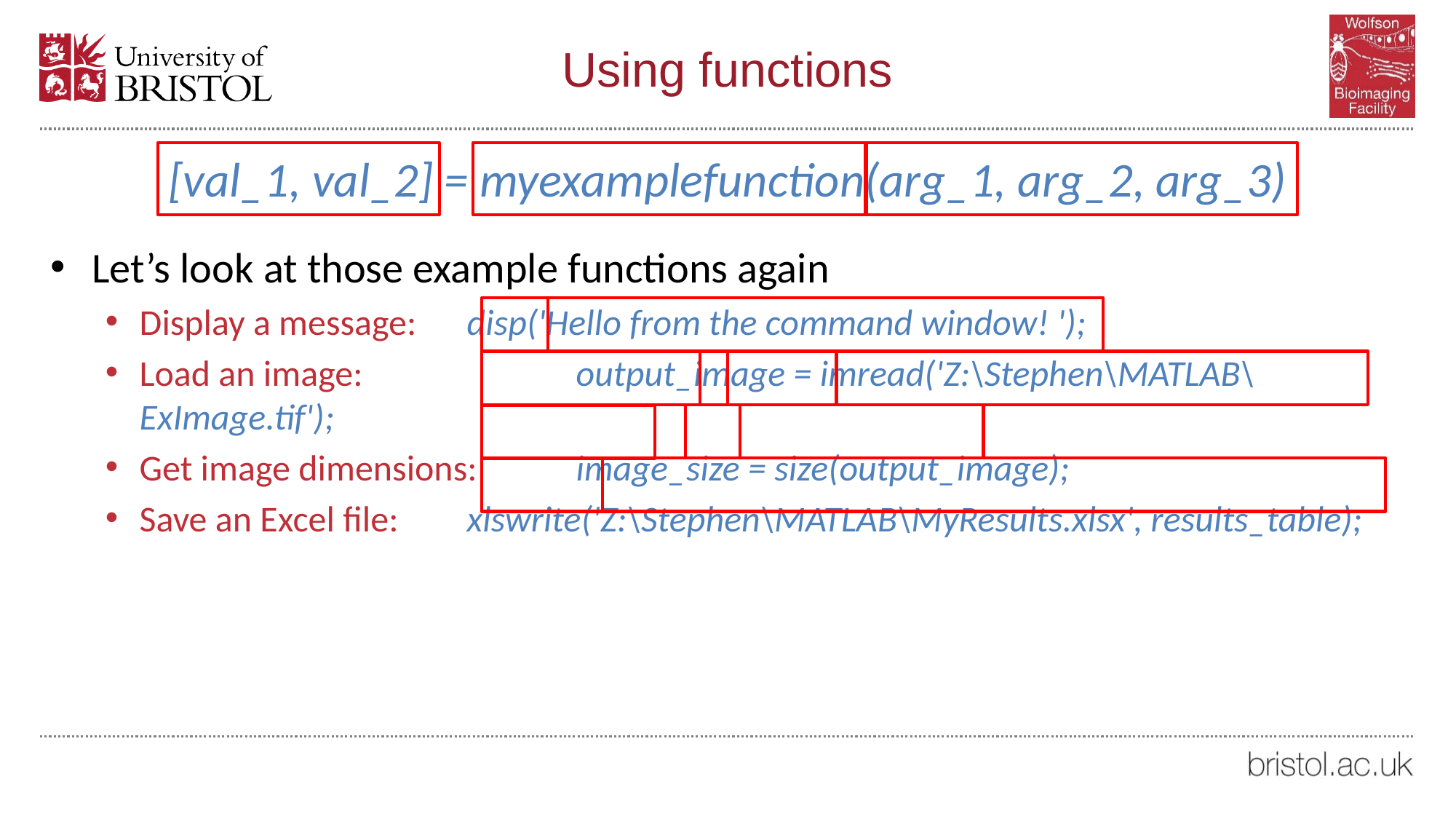

# Using functions

[val_1, val_2] = myexamplefunction(arg_1, arg_2, arg_3)

Let’s look at those example functions again
Display a message:	disp('Hello from the command window! ');
Load an image:		output_image = imread('Z:\Stephen\MATLAB\ExImage.tif');
Get image dimensions:	image_size = size(output_image);
Save an Excel file:	xlswrite('Z:\Stephen\MATLAB\MyResults.xlsx', results_table);